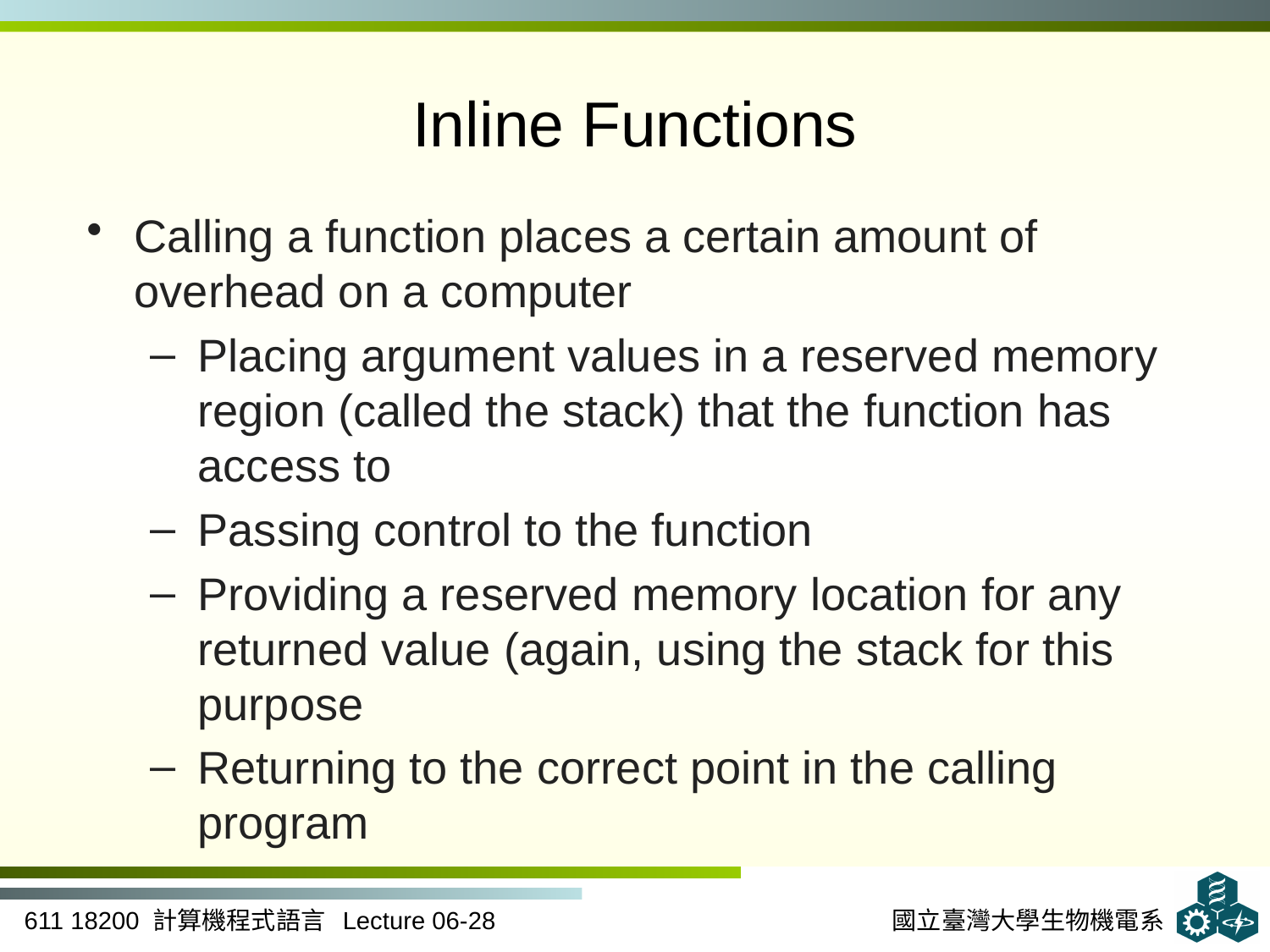

# Inline Functions
Calling a function places a certain amount of overhead on a computer
Placing argument values in a reserved memory region (called the stack) that the function has access to
Passing control to the function
Providing a reserved memory location for any returned value (again, using the stack for this purpose
Returning to the correct point in the calling program